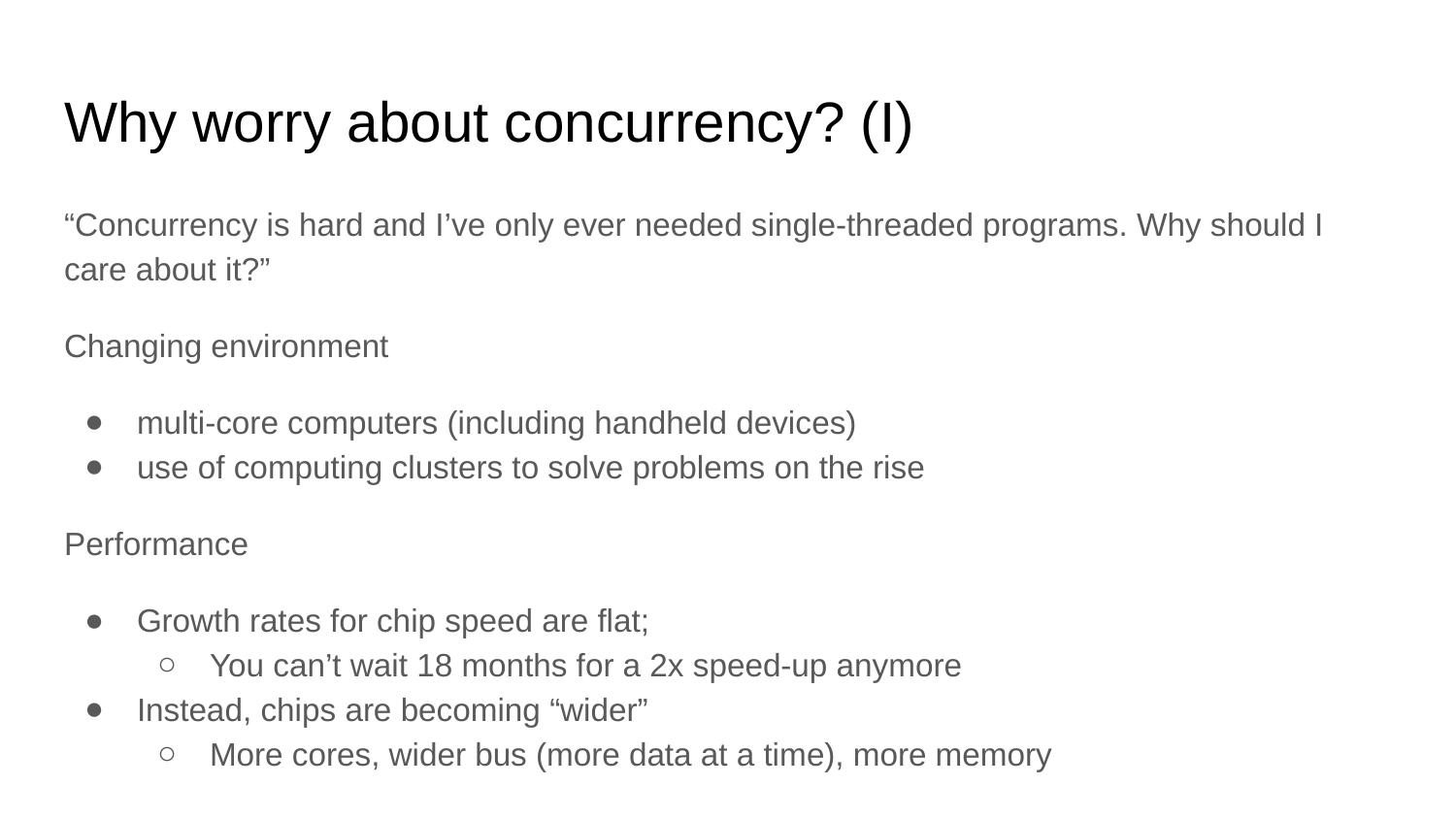

# Why worry about concurrency? (I)
“Concurrency is hard and I’ve only ever needed single-threaded programs. Why should I care about it?”
Changing environment
multi-core computers (including handheld devices)
use of computing clusters to solve problems on the rise
Performance
Growth rates for chip speed are flat;
You can’t wait 18 months for a 2x speed-up anymore
Instead, chips are becoming “wider”
More cores, wider bus (more data at a time), more memory